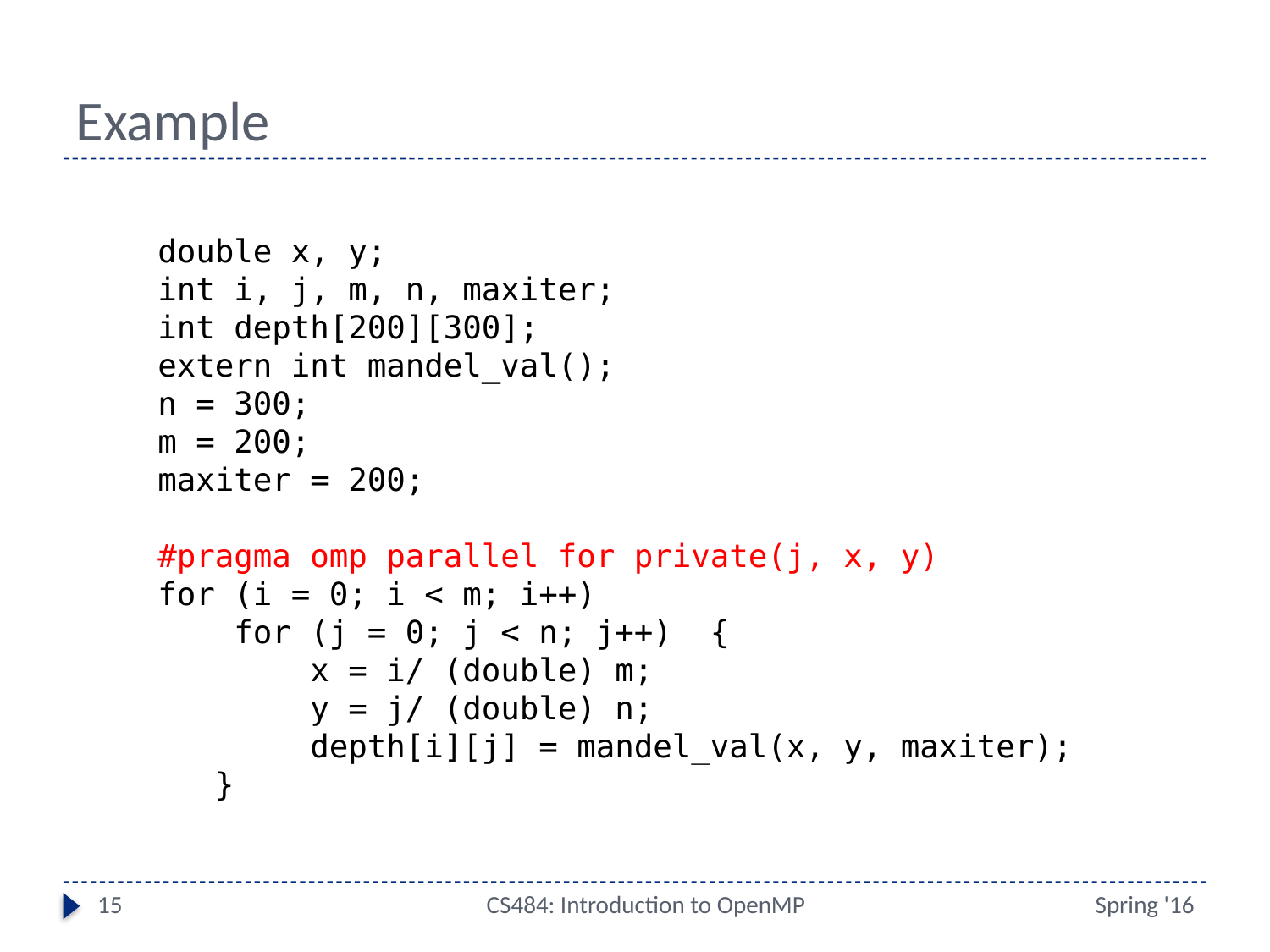

# Example
double x, y;
int i, j, m, n, maxiter;
int depth[200][300];
extern int mandel_val();
n = 300;
m = 200;
maxiter = 200;

#pragma omp parallel for private(j, x, y)
for (i = 0; i < m; i++)
    for (j = 0; j < n; j++)  {
        x = i/ (double) m;
        y = j/ (double) n;
        depth[i][j] = mandel_val(x, y, maxiter);
   }
15
CS484: Introduction to OpenMP
Spring '16